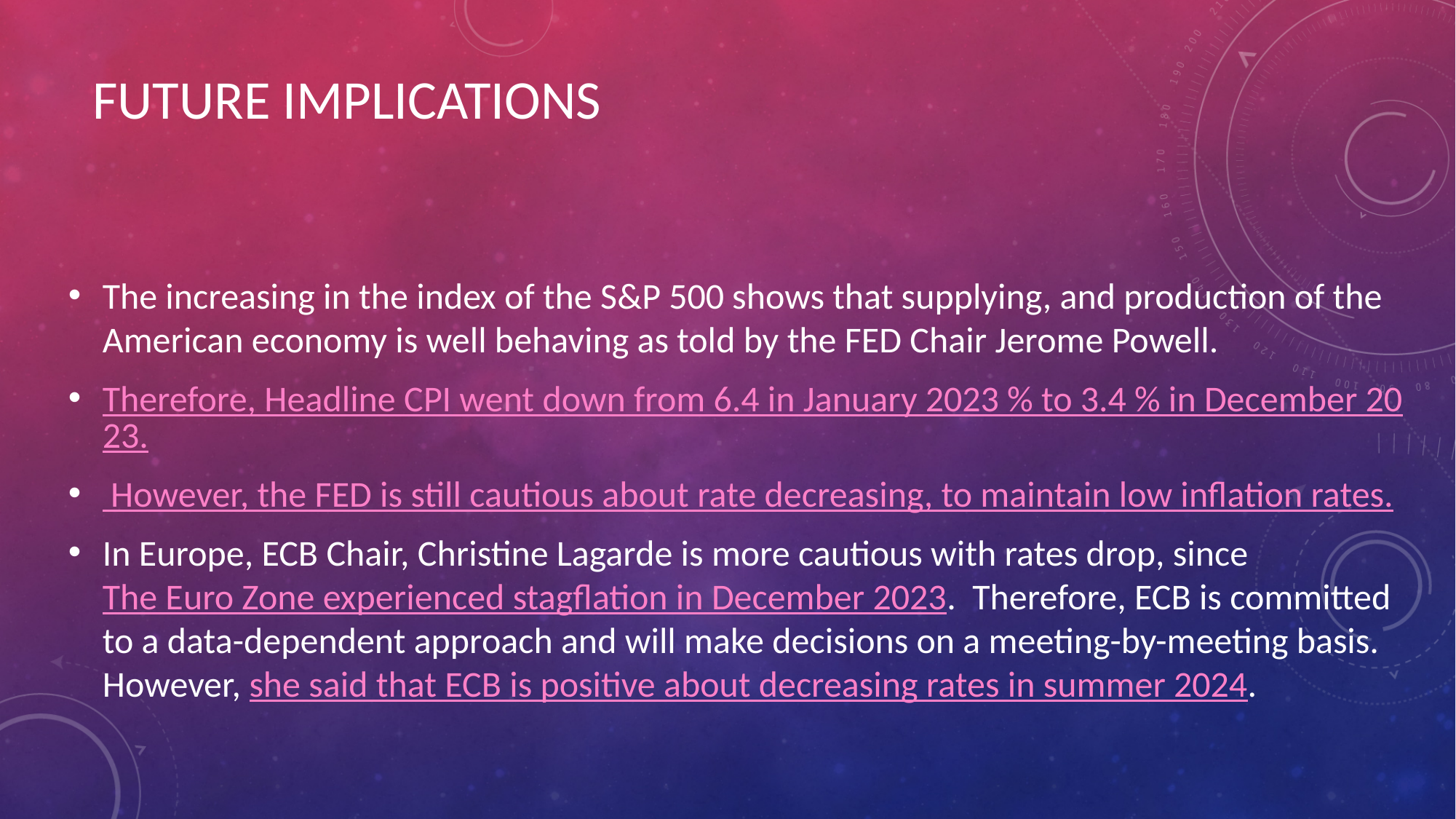

# Future implications
The increasing in the index of the S&P 500 shows that supplying, and production of the American economy is well behaving as told by the FED Chair Jerome Powell.
Therefore, Headline CPI went down from 6.4 in January 2023 % to 3.4 % in December 2023.
 However, the FED is still cautious about rate decreasing, to maintain low inflation rates.
In Europe, ECB Chair, Christine Lagarde is more cautious with rates drop, since The Euro Zone experienced stagflation in December 2023.  Therefore, ECB is committed to a data-dependent approach and will make decisions on a meeting-by-meeting basis. However, she said that ECB is positive about decreasing rates in summer 2024.